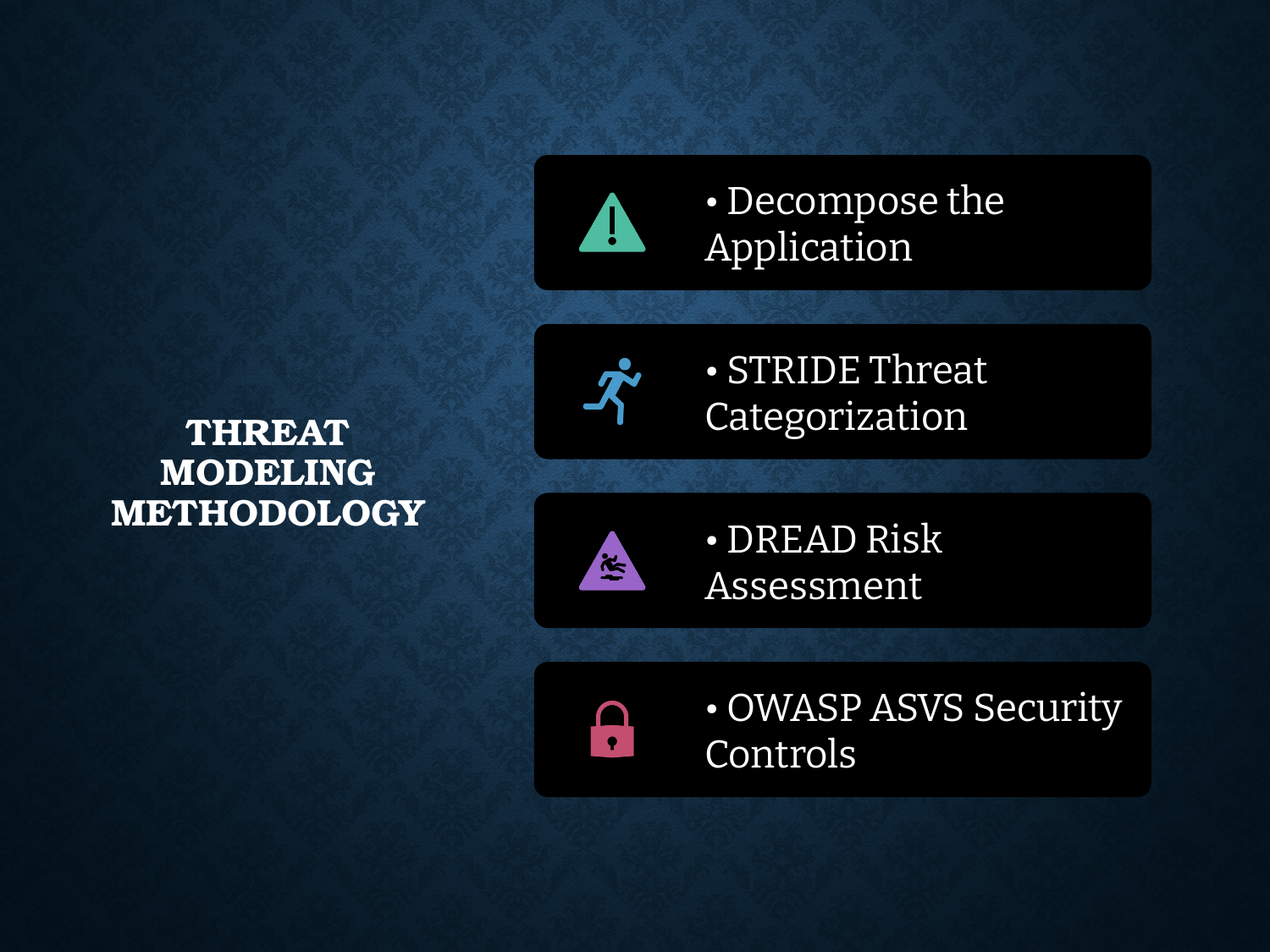

# Threat Modeling Methodology
• Decompose the Application
• STRIDE Threat Categorization
• DREAD Risk Assessment
• OWASP ASVS Security Controls